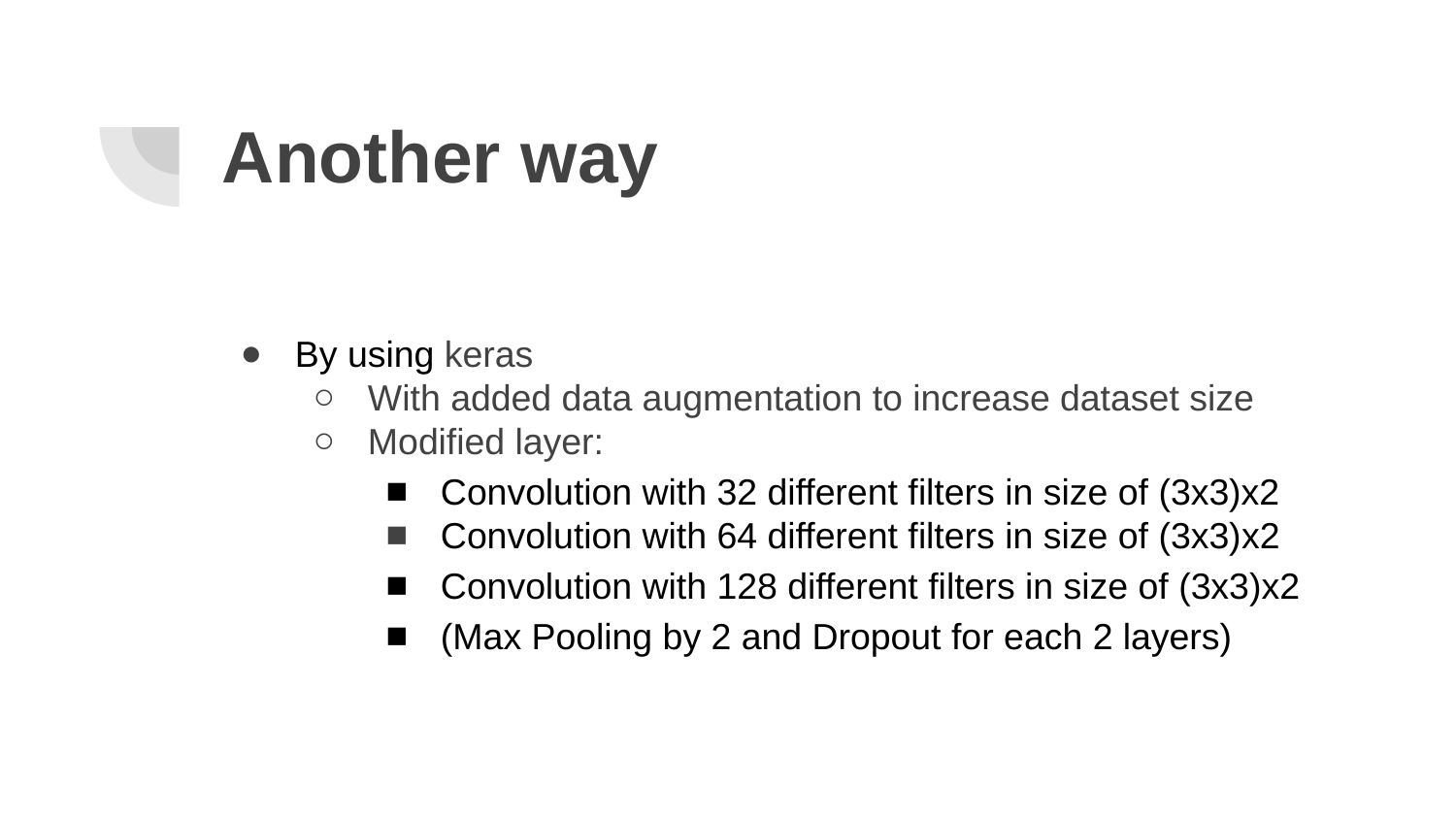

# Another way
By using keras
With added data augmentation to increase dataset size
Modified layer:
Convolution with 32 different filters in size of (3x3)x2
Convolution with 64 different filters in size of (3x3)x2
Convolution with 128 different filters in size of (3x3)x2
(Max Pooling by 2 and Dropout for each 2 layers)